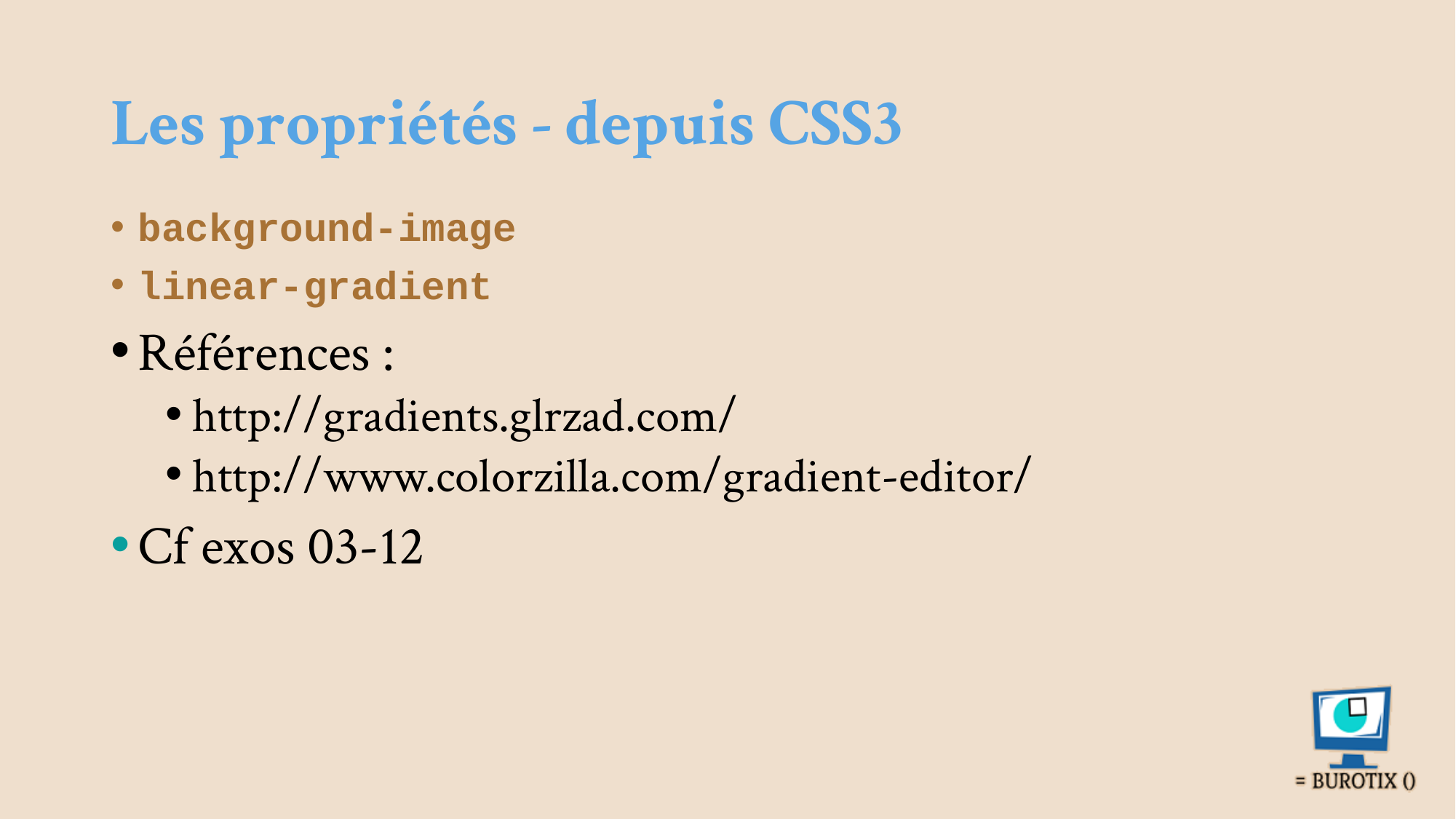

# Les propriétés - depuis CSS3
background-image
linear-gradient
Références :
http://gradients.glrzad.com/
http://www.colorzilla.com/gradient-editor/
Cf exos 03-12